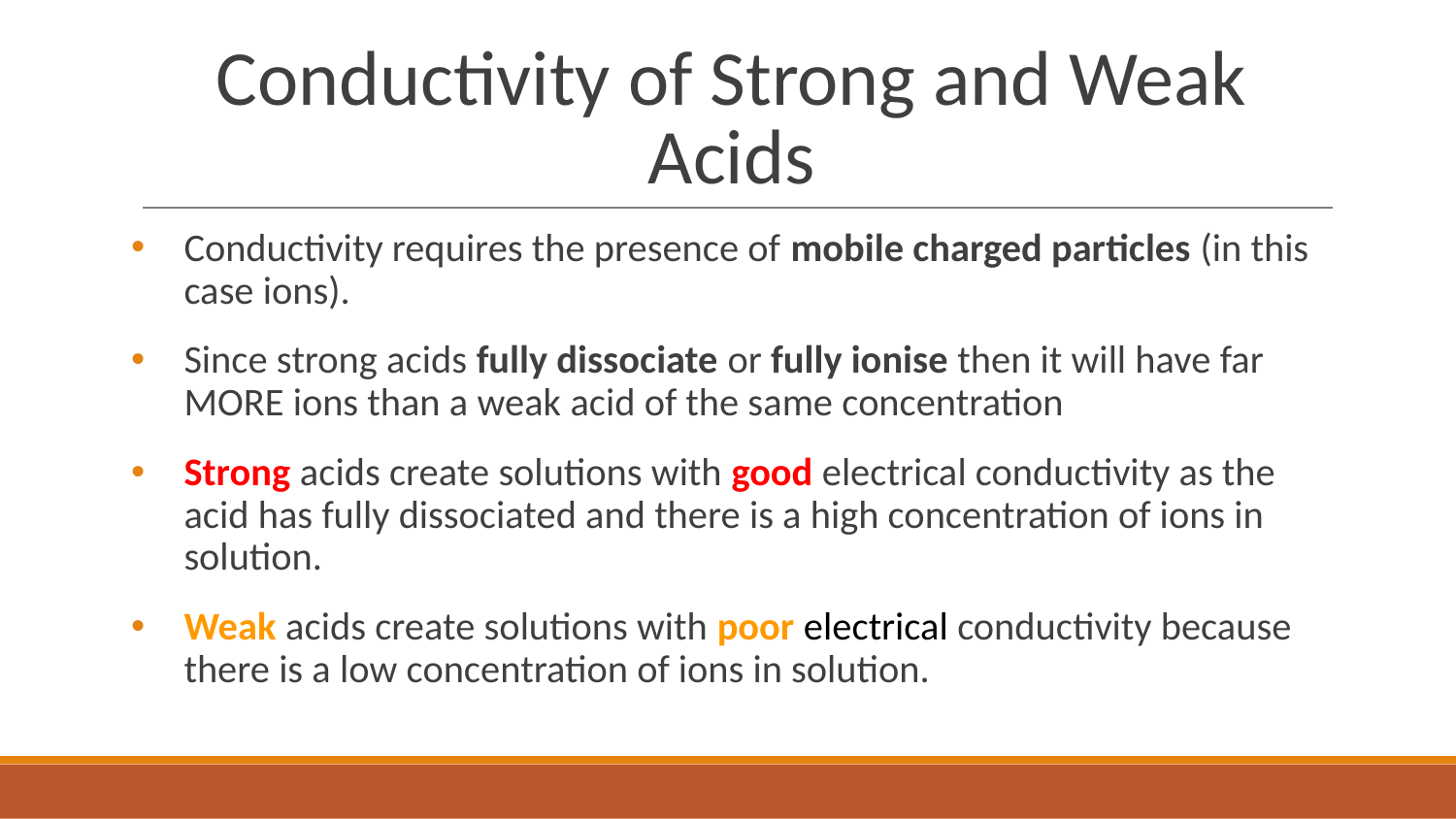

# Conductivity of Strong and Weak Acids
Conductivity requires the presence of mobile charged particles (in this case ions).
Since strong acids fully dissociate or fully ionise then it will have far MORE ions than a weak acid of the same concentration
Strong acids create solutions with good electrical conductivity as the acid has fully dissociated and there is a high concentration of ions in solution.
Weak acids create solutions with poor electrical conductivity because there is a low concentration of ions in solution.